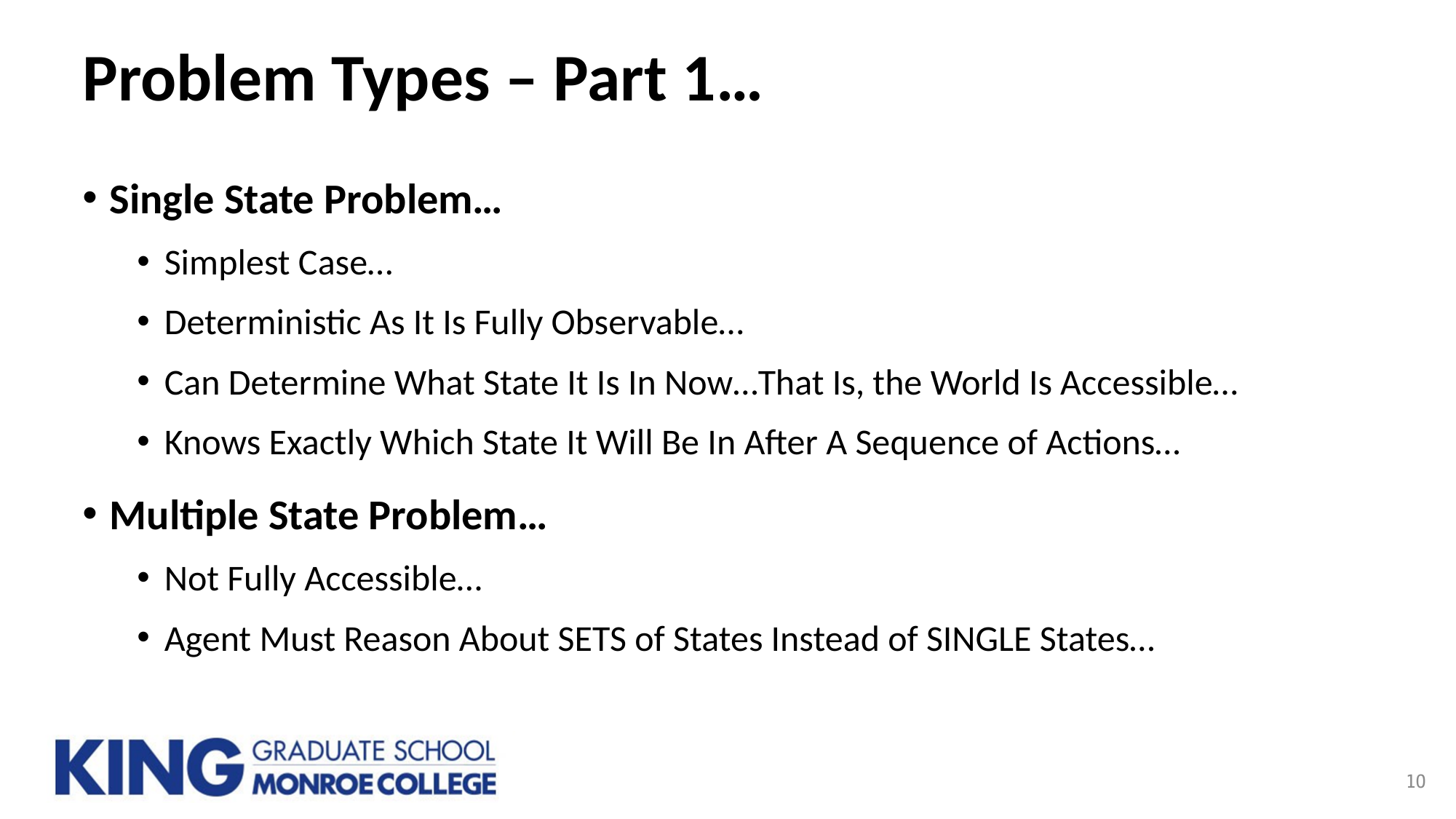

# Problem Types – Part 1…
Single State Problem…
Simplest Case…
Deterministic As It Is Fully Observable…
Can Determine What State It Is In Now…That Is, the World Is Accessible…
Knows Exactly Which State It Will Be In After A Sequence of Actions…
Multiple State Problem…
Not Fully Accessible…
Agent Must Reason About SETS of States Instead of SINGLE States…
10